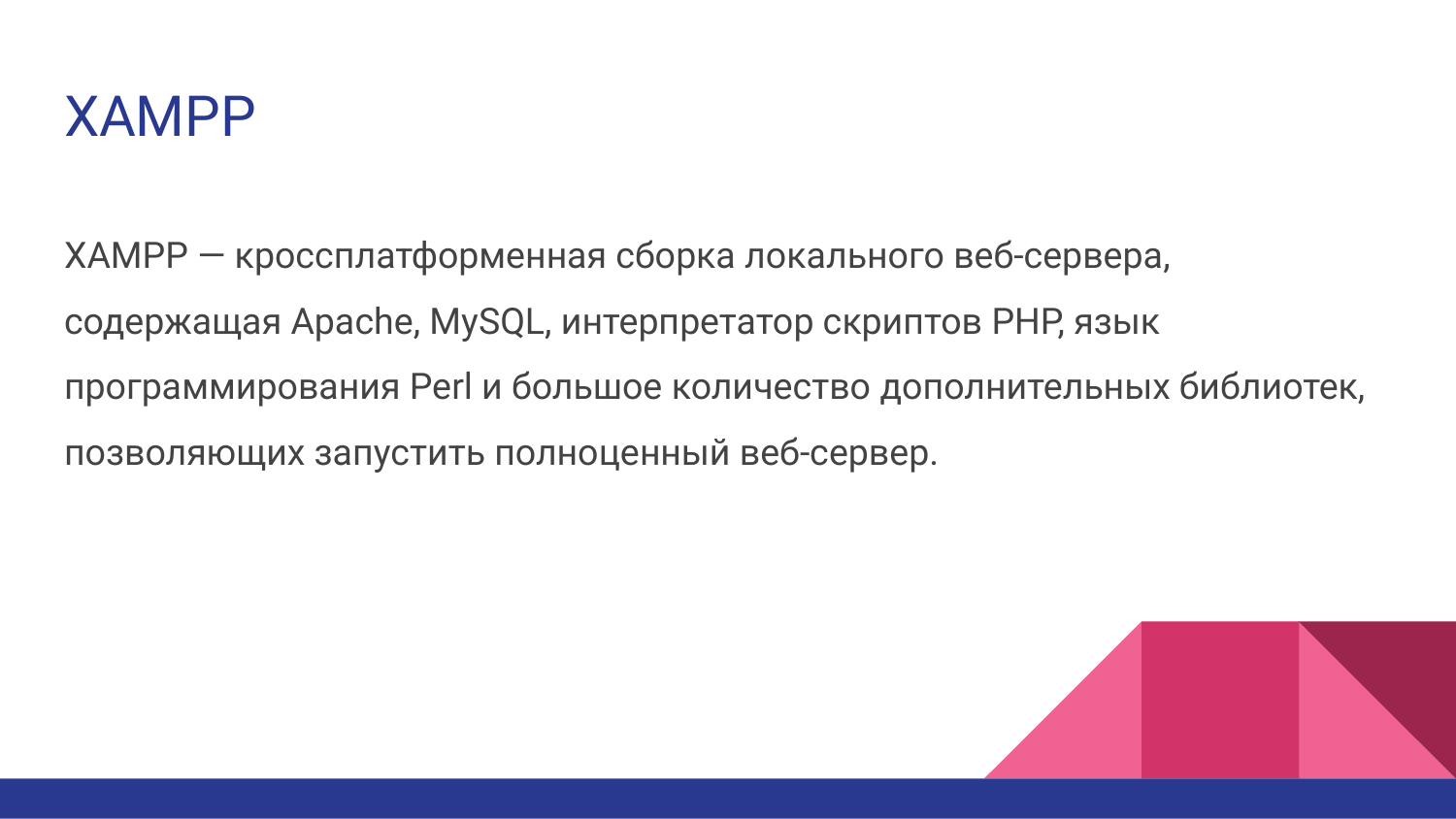

# XAMPP
XAMPP — кроссплатформенная сборка локального веб-сервера, содержащая Apache, MySQL, интерпретатор скриптов PHP, язык программирования Perl и большое количество дополнительных библиотек, позволяющих запустить полноценный веб-сервер.